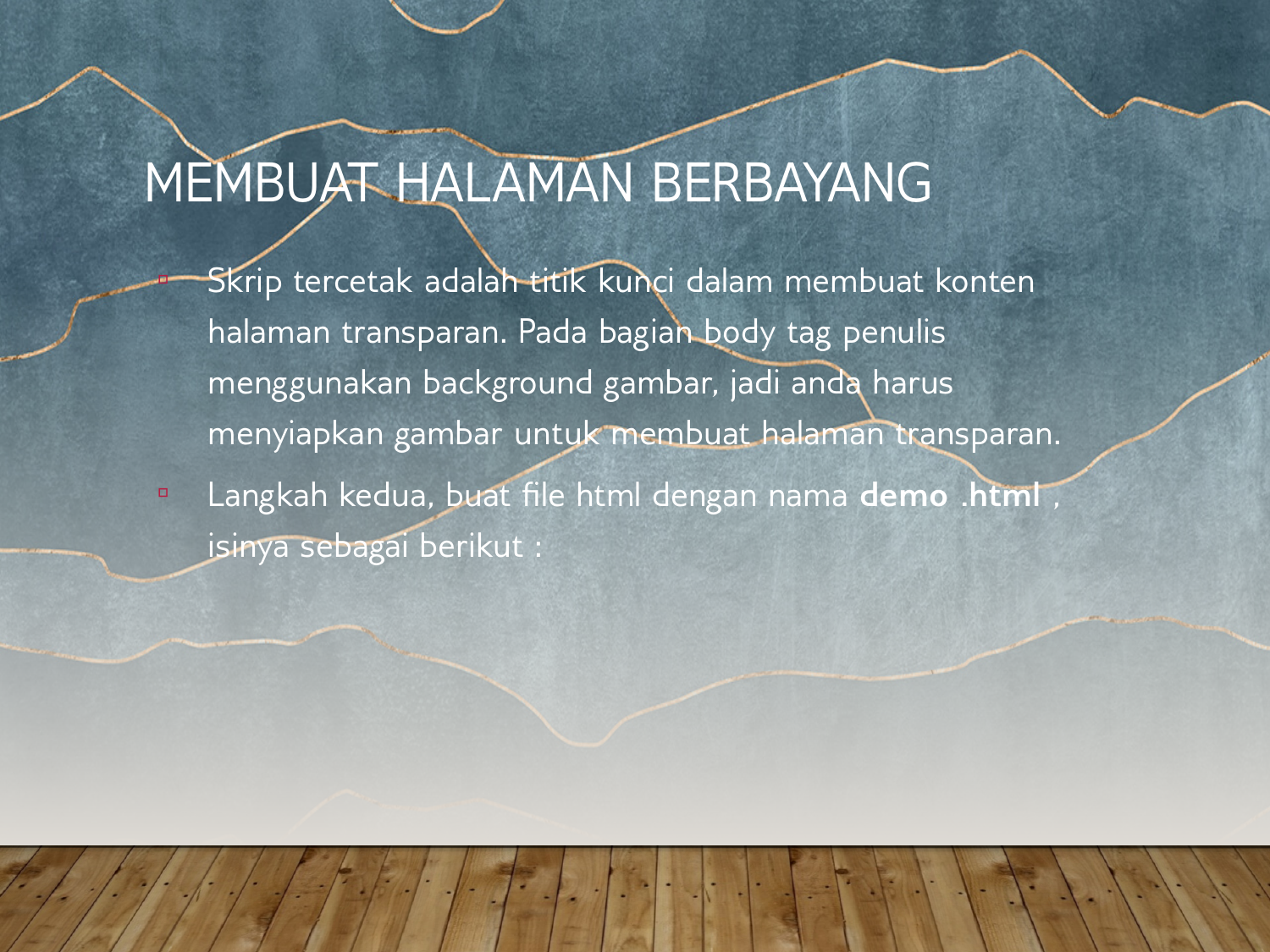

# Membuat Halaman Berbayang
Skrip tercetak adalah titik kunci dalam membuat konten halaman transparan. Pada bagian body tag penulis menggunakan background gambar, jadi anda harus menyiapkan gambar untuk membuat halaman transparan.
Langkah kedua, buat file html dengan nama demo .html , isinya sebagai berikut :